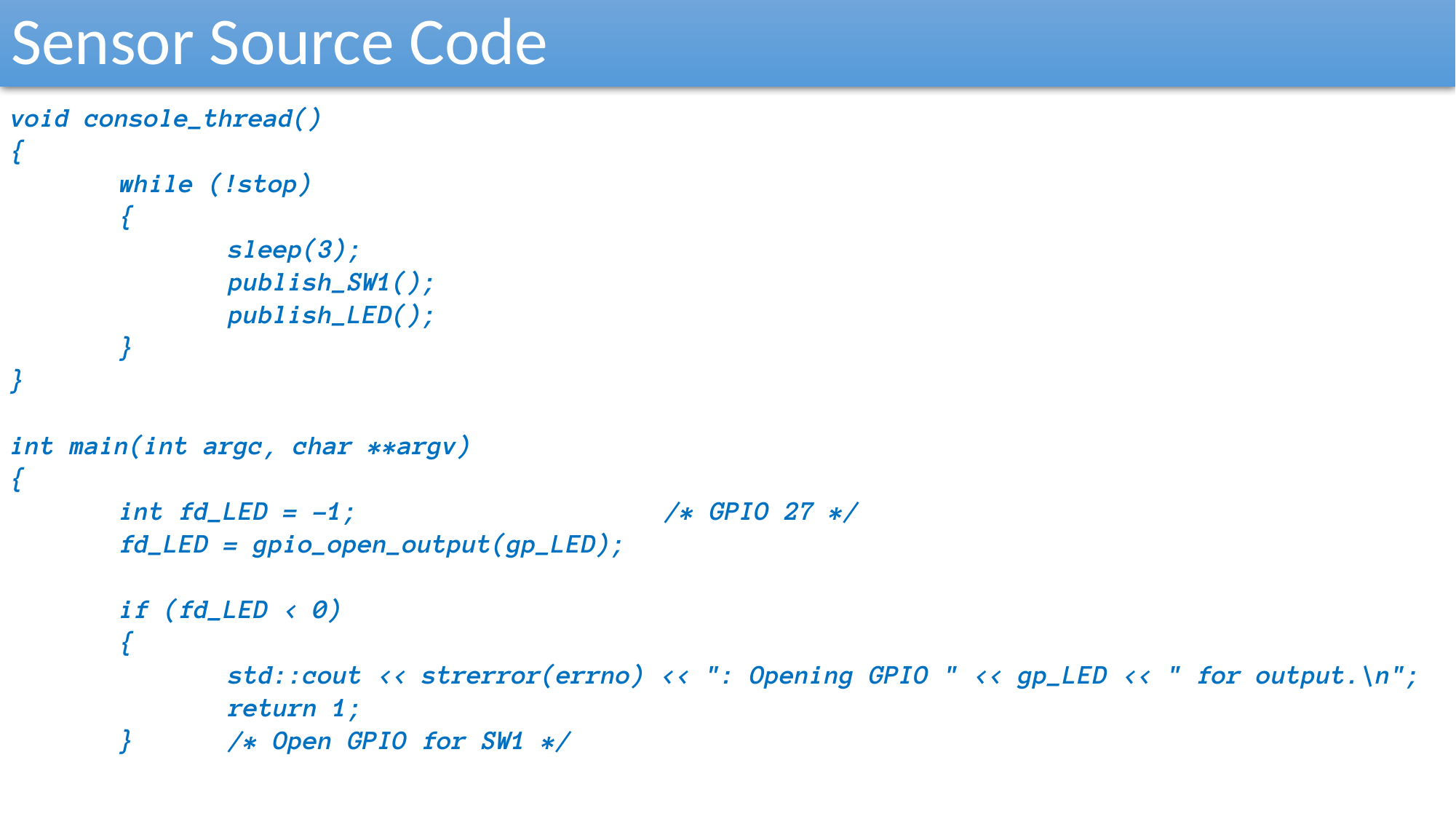

Sensor Source Code
void console_thread()
{
	while (!stop)
	{
		sleep(3);
		publish_SW1();
		publish_LED();
	}
}

int main(int argc, char **argv)
{
	int fd_LED = -1;			/* GPIO 27 */
	fd_LED = gpio_open_output(gp_LED);

	if (fd_LED < 0)
	{
		std::cout << strerror(errno) << ": Opening GPIO " << gp_LED << " for output.\n";			return 1;
	}	/* Open GPIO for SW1 */